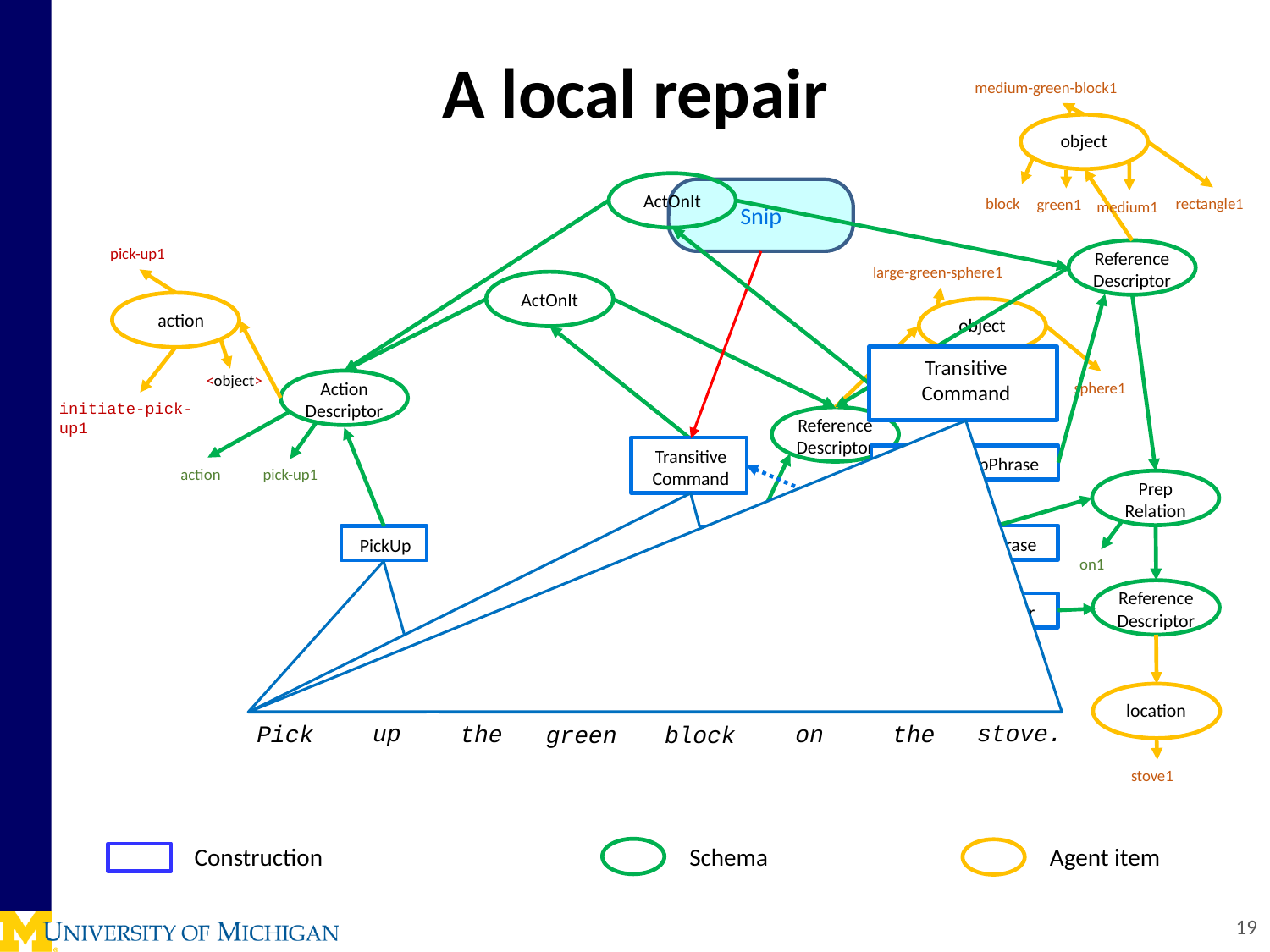

A local repair
medium-green-block1

object
rectangle1
block
green1
medium1

ActOnIt
Snip
pick-up1

action
<object>
initiate-pick-up1

Reference
Descriptor
large-green-sphere1

object
sphere1
block
green1
large1

ActOnIt

Transitive Command

Action
Descriptor
action
pick-up1

Reference
Descriptor

PickUp

Transitive Command

RefExprPrepPhrase

?

Prep
Relation
on1
?
!

PrepPhrase

RefExpr

Reference
Descriptor

RefExpr

location
stove1
up
stove.
the
Pick
on
the
green
block
Schema

Agent item

Construction

19